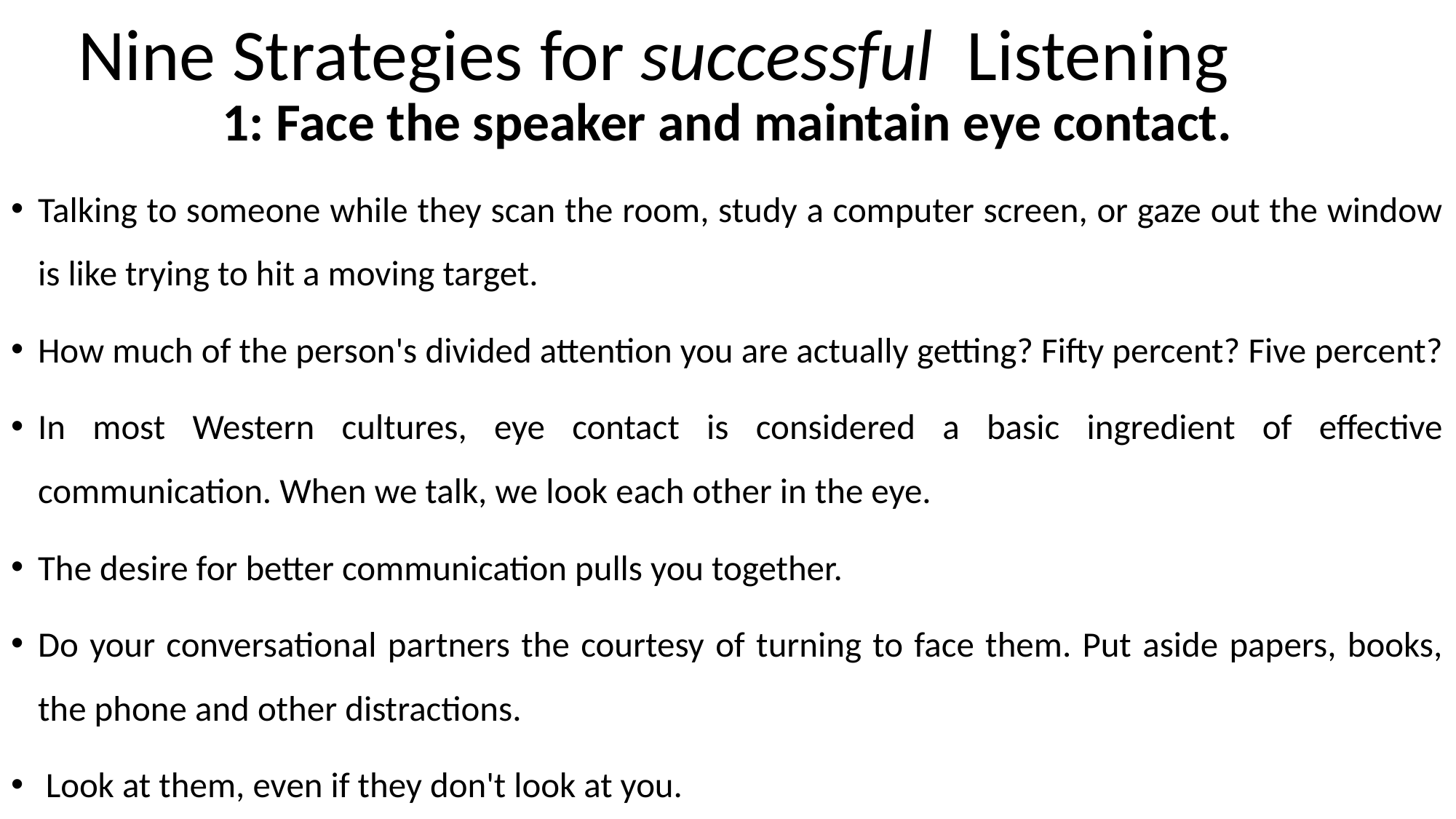

# Nine Strategies for successful  Listening
1: Face the speaker and maintain eye contact.
Talking to someone while they scan the room, study a computer screen, or gaze out the window is like trying to hit a moving target.
How much of the person's divided attention you are actually getting? Fifty percent? Five percent?
In most Western cultures, eye contact is considered a basic ingredient of effective communication. When we talk, we look each other in the eye.
The desire for better communication pulls you together.
Do your conversational partners the courtesy of turning to face them. Put aside papers, books, the phone and other distractions.
 Look at them, even if they don't look at you.